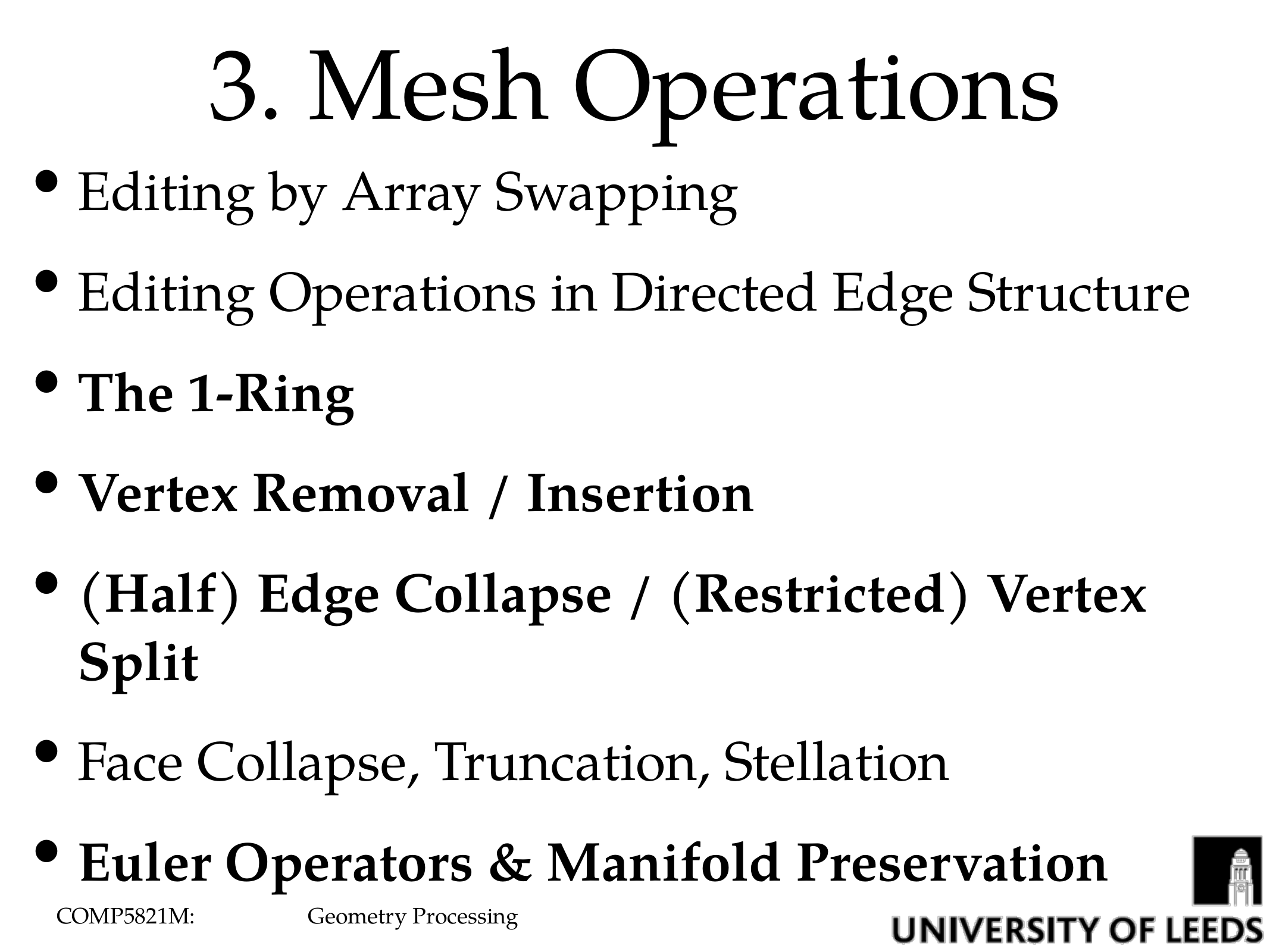

# 3. Mesh Operations
Editing by Array Swapping
Editing Operations in Directed Edge Structure
The 1-Ring
Vertex Removal / Insertion
(Half) Edge Collapse / (Restricted) Vertex Split
Face Collapse, Truncation, Stellation
Euler Operators & Manifold Preservation